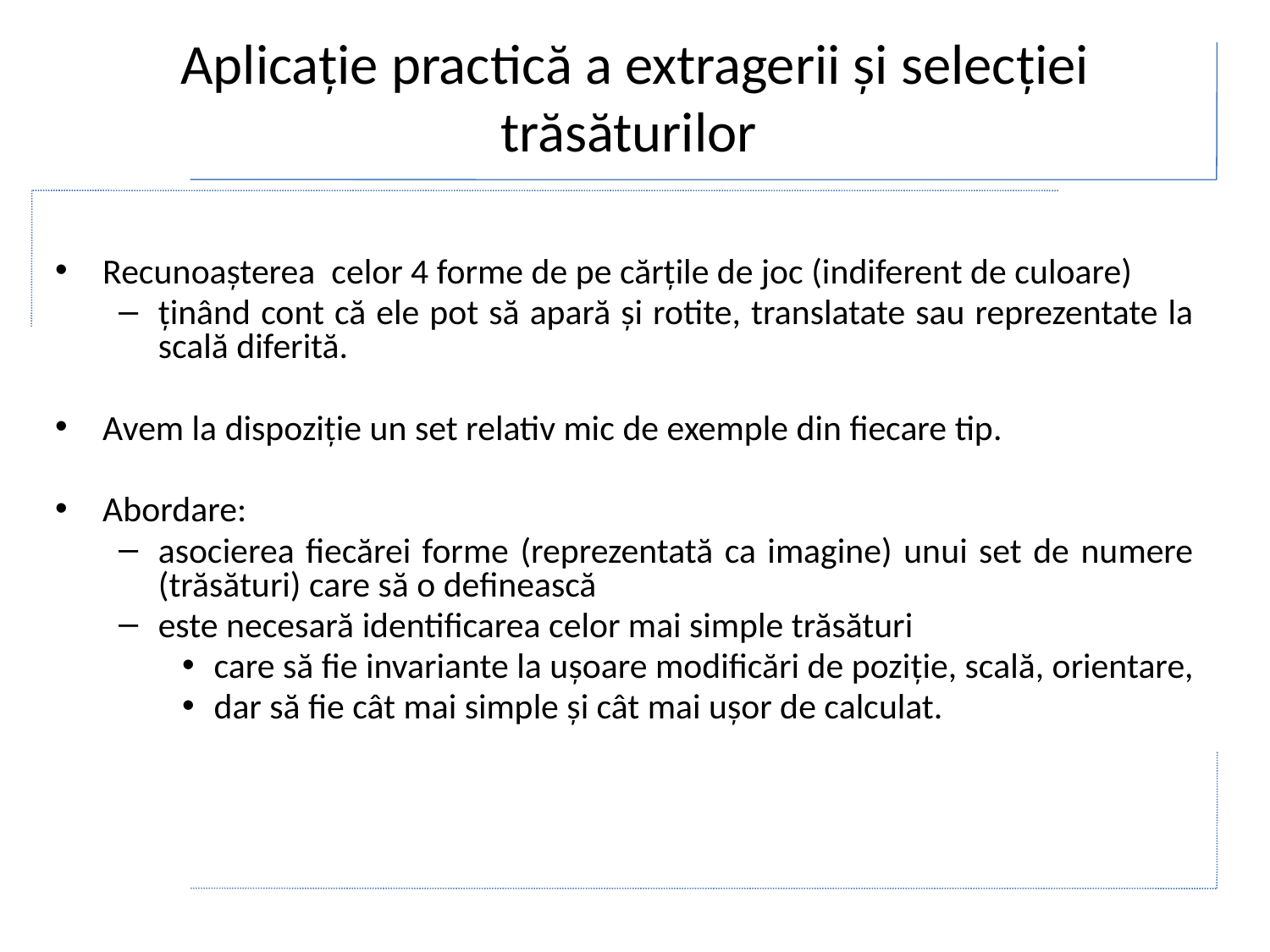

# Aplicație practică a extragerii şi selecţiei trăsăturilor

Recunoaşterea  celor 4 forme de pe cărţile de joc (indiferent de culoare)
ţinând cont că ele pot să apară şi rotite, translatate sau reprezentate la scală diferită.

Avem la dispoziţie un set relativ mic de exemple din fiecare tip.

Abordare:
asocierea fiecărei forme (reprezentată ca imagine) unui set de numere (trăsături) care să o definească
este necesară identificarea celor mai simple trăsături
care să fie invariante la ușoare modificări de poziție, scală, orientare,
dar să fie cât mai simple şi cât mai uşor de calculat.